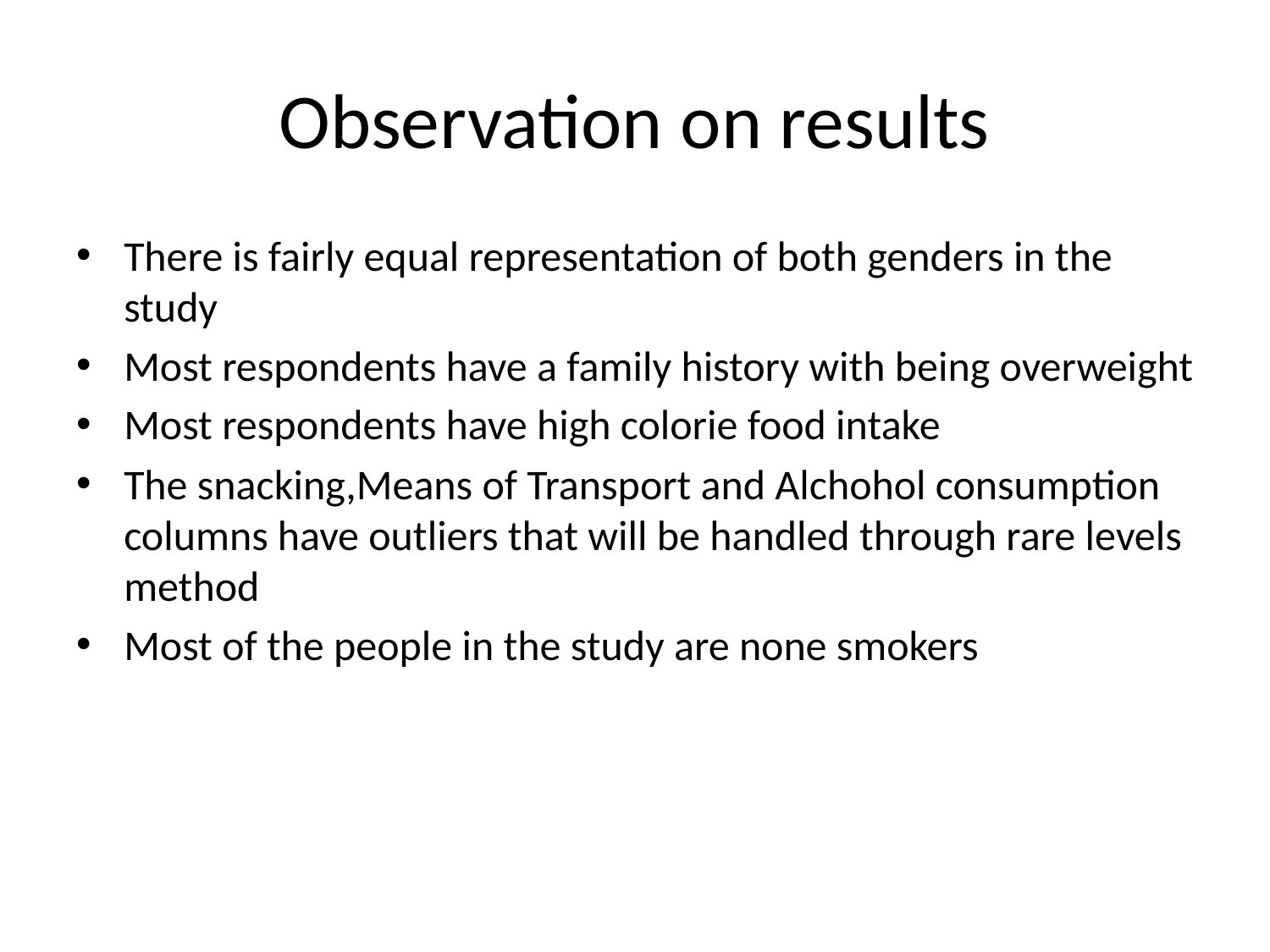

# Observation on results
There is fairly equal representation of both genders in the study
Most respondents have a family history with being overweight
Most respondents have high colorie food intake
The snacking,Means of Transport and Alchohol consumption columns have outliers that will be handled through rare levels method
Most of the people in the study are none smokers